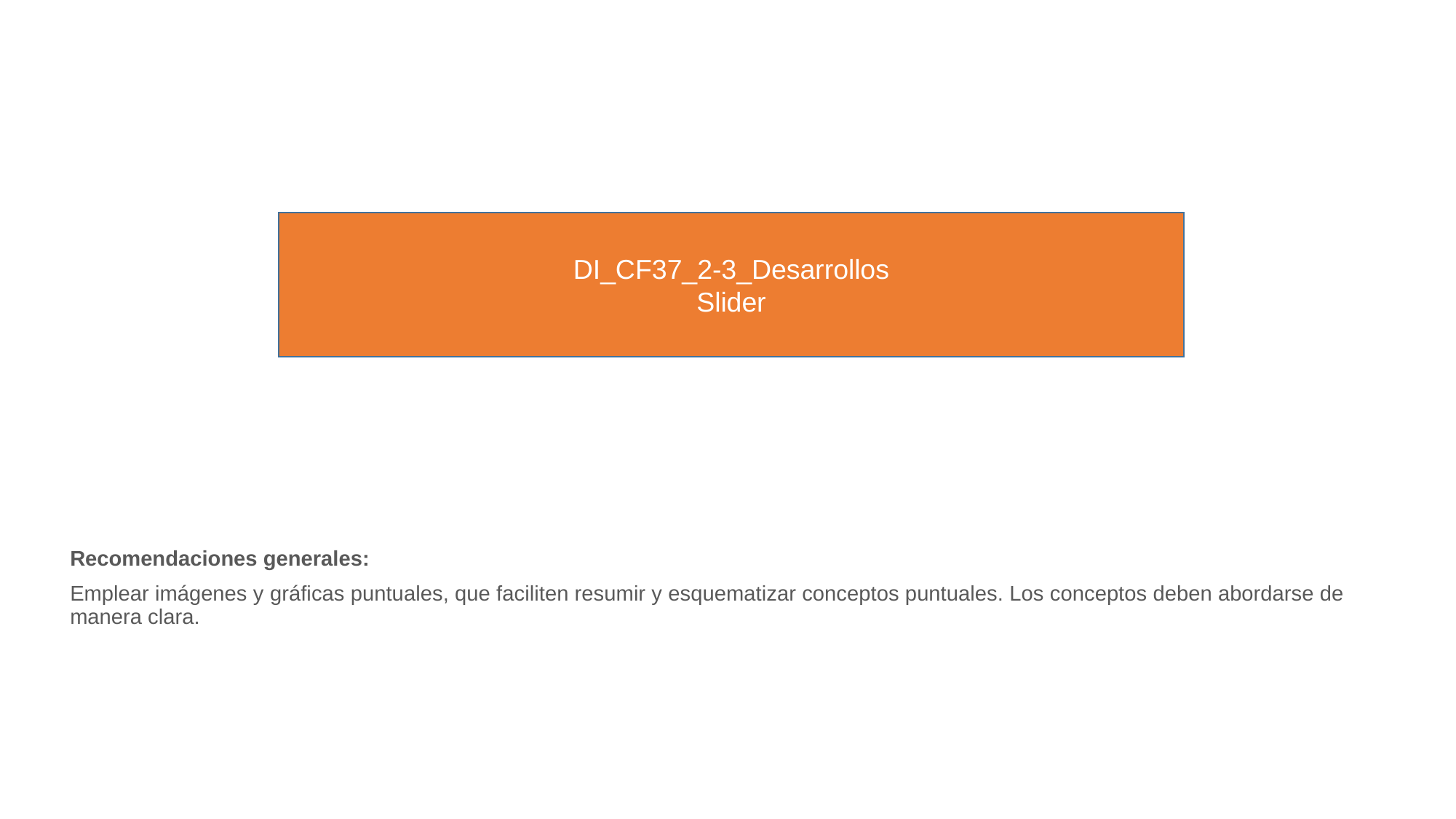

DI_CF37_2-3_Desarrollos
Slider
Recomendaciones generales:
Emplear imágenes y gráficas puntuales, que faciliten resumir y esquematizar conceptos puntuales. Los conceptos deben abordarse de manera clara.